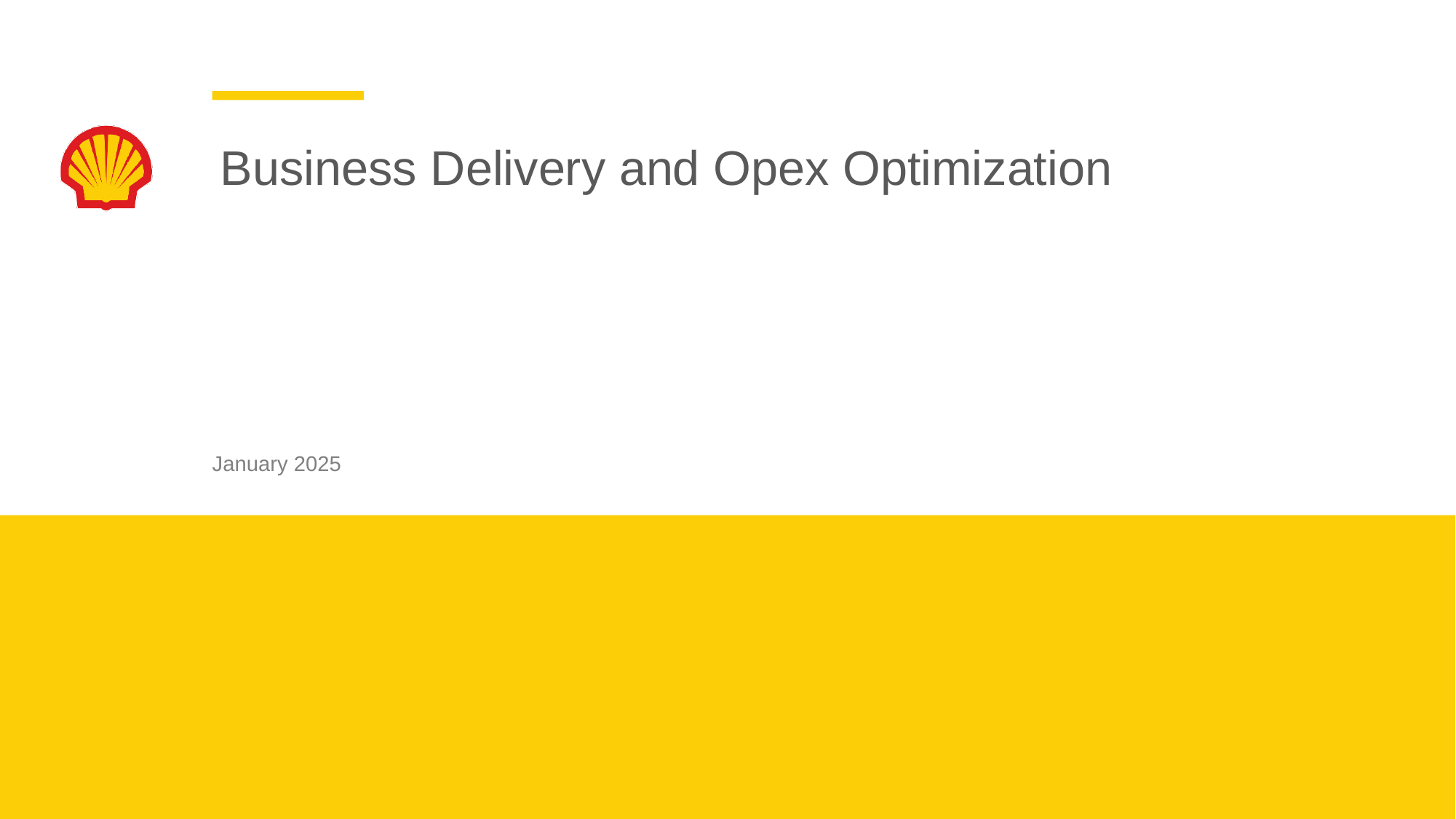

# Business Delivery and Opex Optimization
January 2025